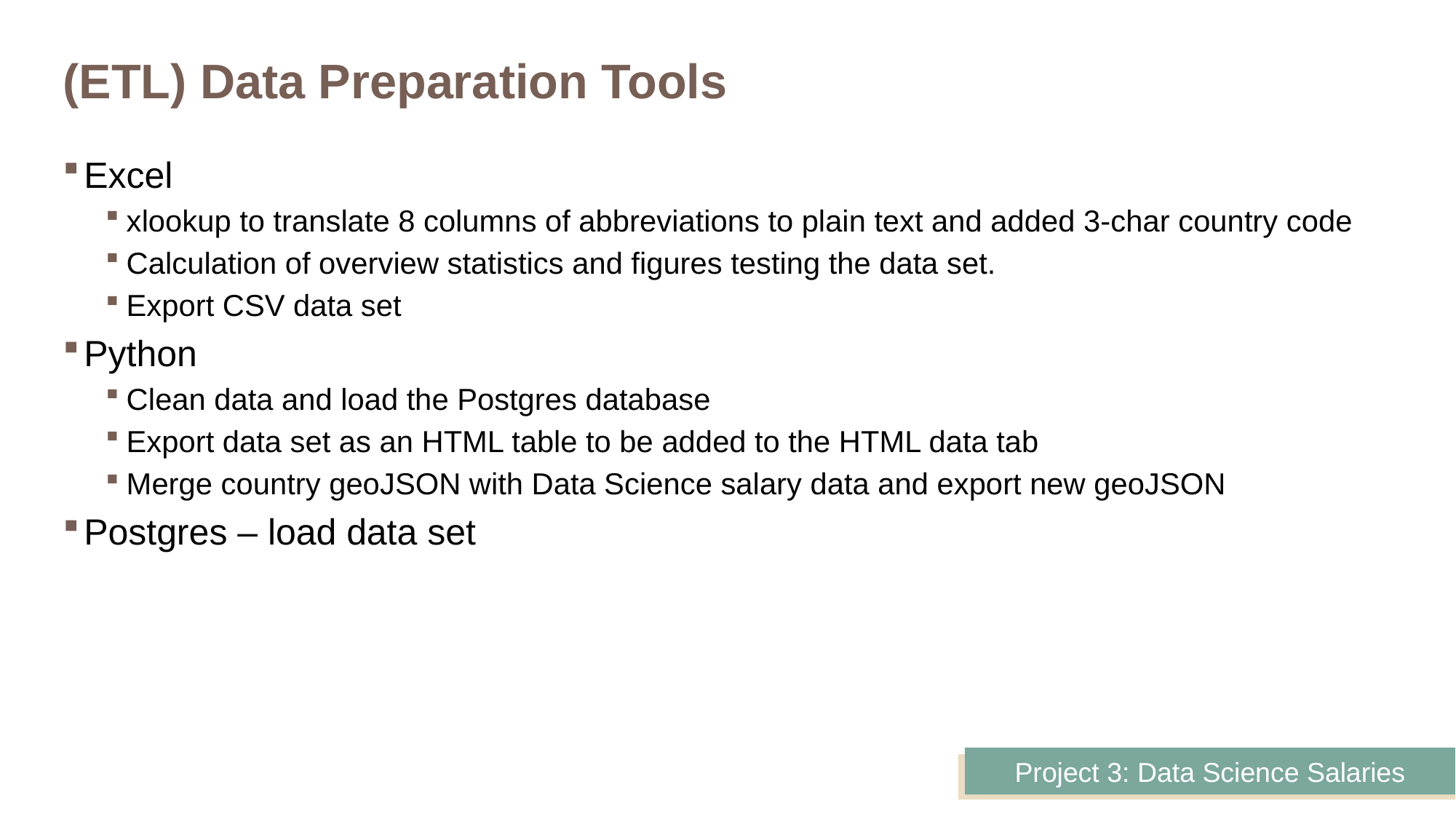

# (ETL) Data Preparation Tools
Excel
xlookup to translate 8 columns of abbreviations to plain text and added 3-char country code
Calculation of overview statistics and figures testing the data set.
Export CSV data set
Python
Clean data and load the Postgres database
Export data set as an HTML table to be added to the HTML data tab
Merge country geoJSON with Data Science salary data and export new geoJSON
Postgres – load data set